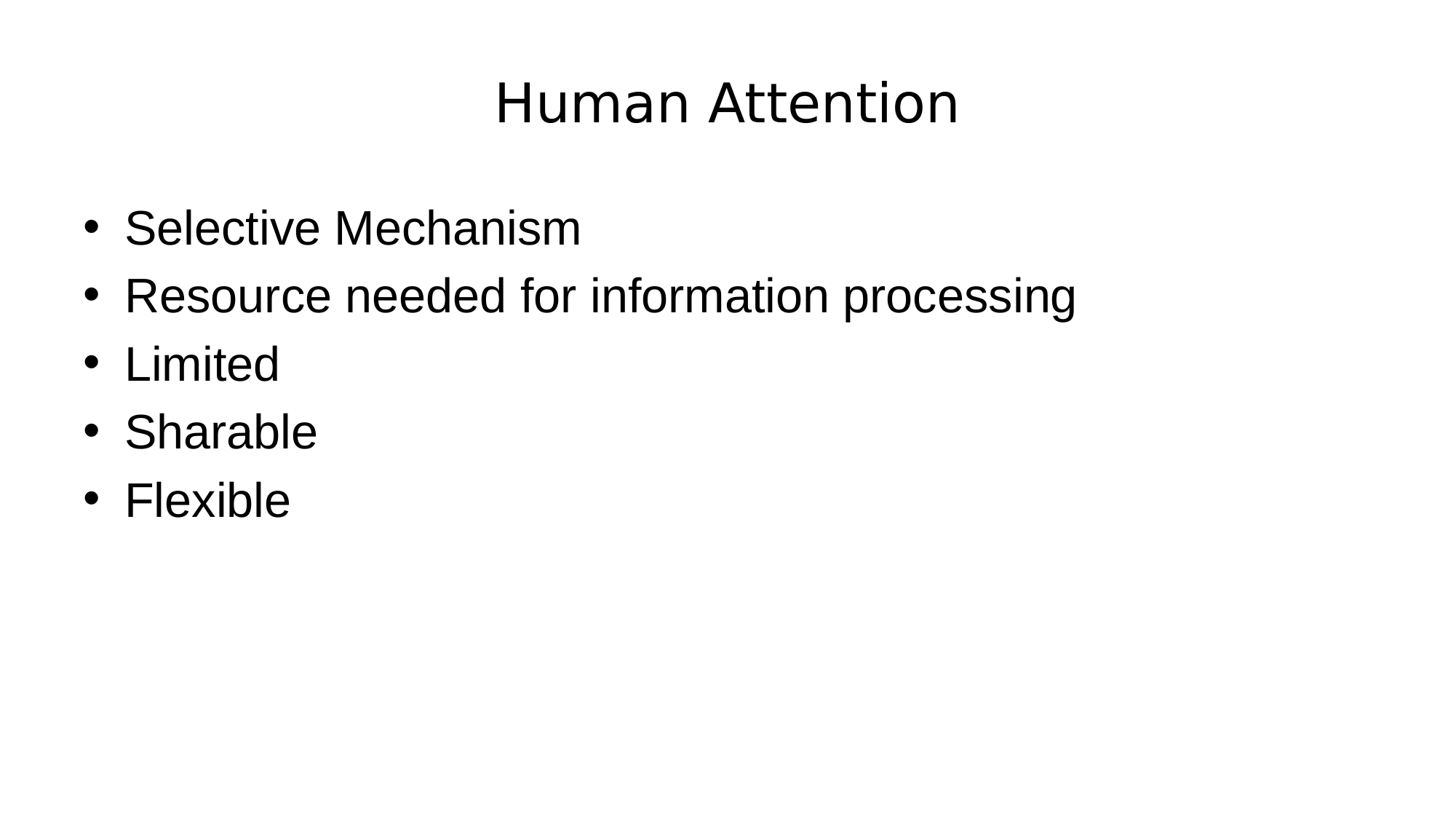

# Human Attention
Selective Mechanism
Resource needed for information processing
Limited
Sharable
Flexible